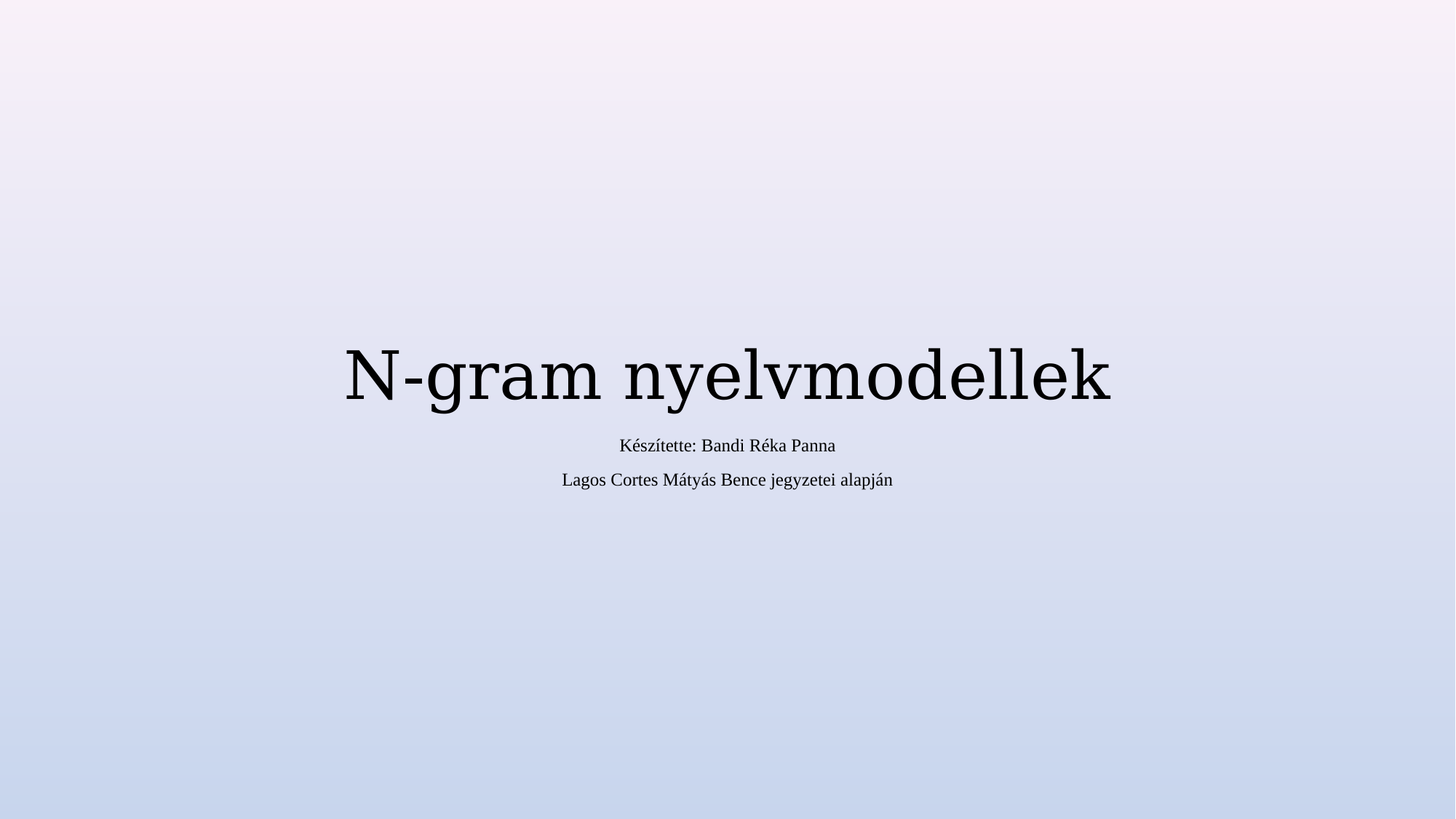

# N-gram nyelvmodellek
Készítette: Bandi Réka Panna
Lagos Cortes Mátyás Bence jegyzetei alapján